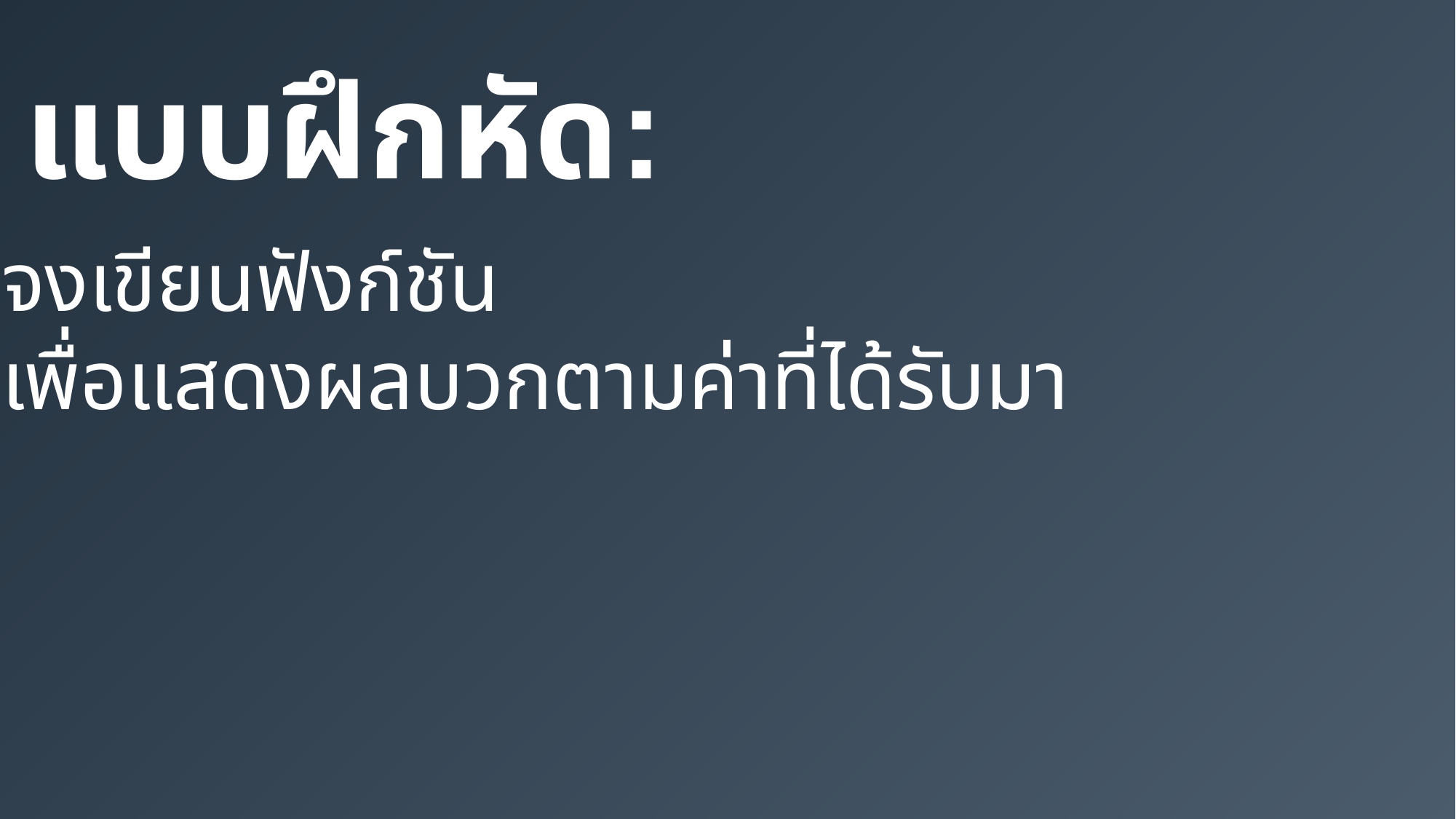

แบบฝึกหัด:
จงเขียนฟังก์ชัน
เพื่อแสดงผลบวกตามค่าที่ได้รับมา